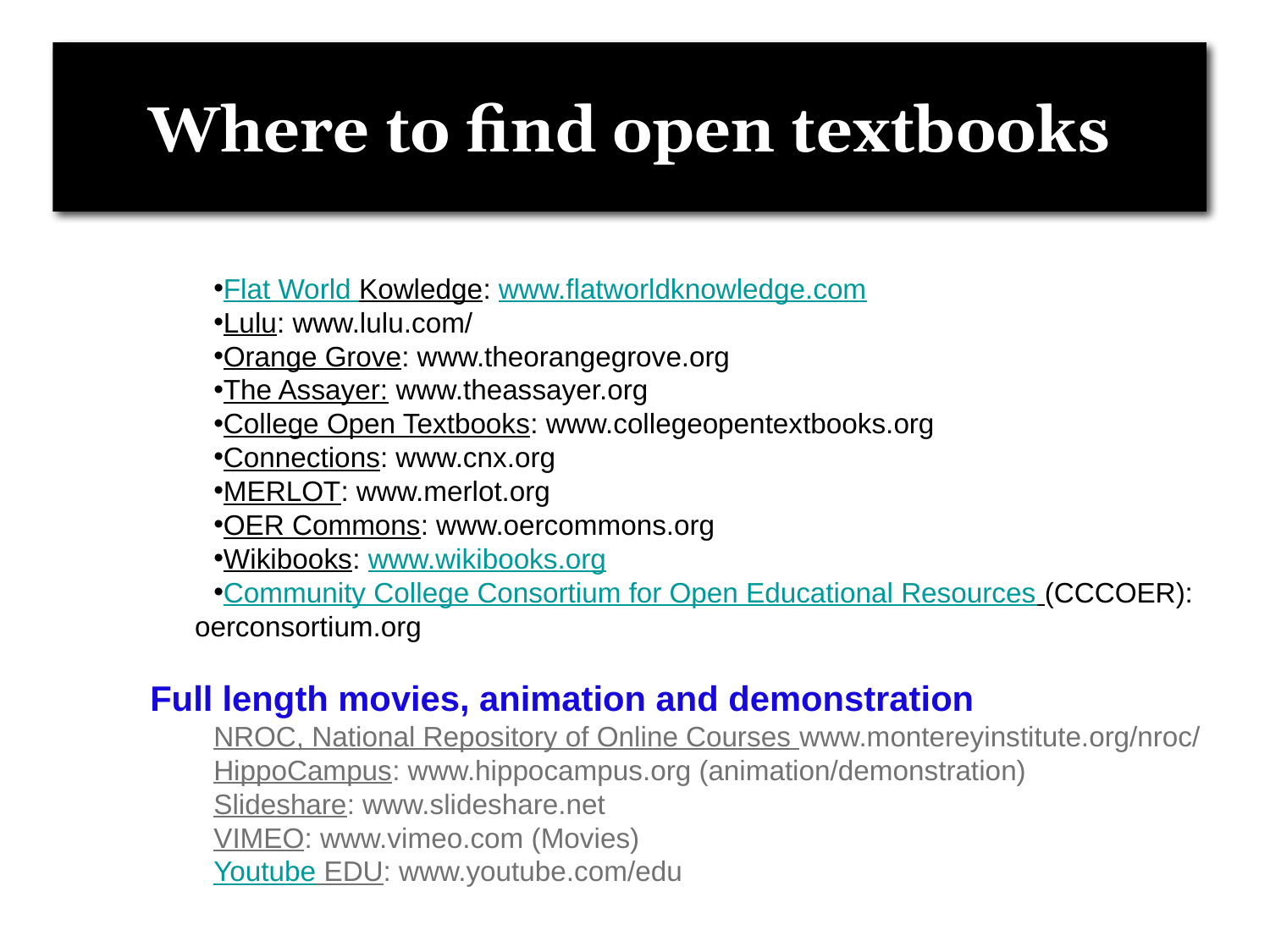

# Where to find open textbooks
Flat World Kowledge: www.flatworldknowledge.com
Lulu: www.lulu.com/
Orange Grove: www.theorangegrove.org
The Assayer: www.theassayer.org
College Open Textbooks: www.collegeopentextbooks.org
Connections: www.cnx.org
MERLOT: www.merlot.org
OER Commons: www.oercommons.org
Wikibooks: www.wikibooks.org
Community College Consortium for Open Educational Resources (CCCOER): 	oerconsortium.org

Full length movies, animation and demonstration
NROC, National Repository of Online Courses www.montereyinstitute.org/nroc/
HippoCampus: www.hippocampus.org (animation/demonstration)
Slideshare: www.slideshare.net
VIMEO: www.vimeo.com (Movies)
Youtube EDU: www.youtube.com/edu